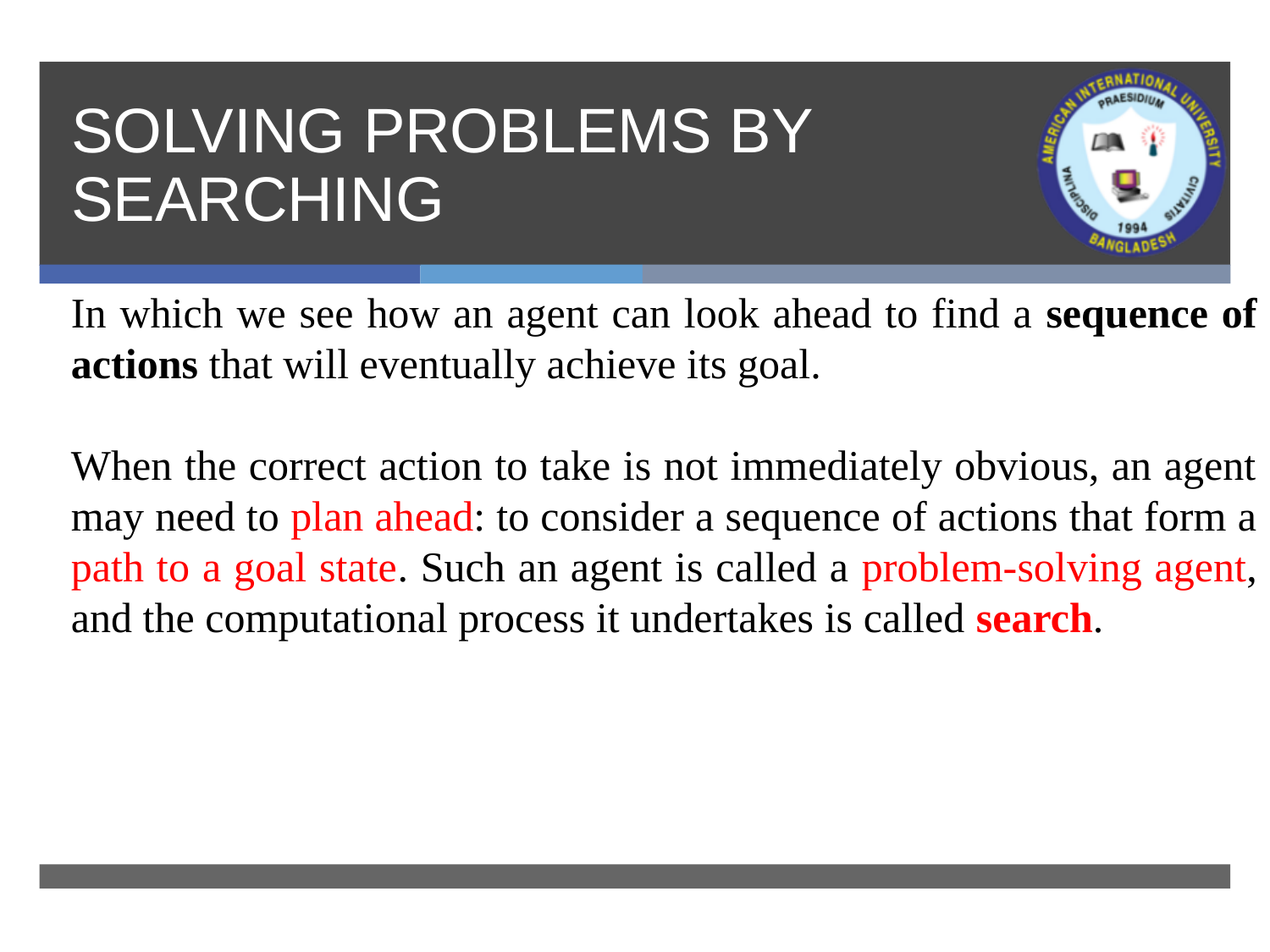

# SOLVING PROBLEMS BY SEARCHING
In which we see how an agent can look ahead to find a sequence of actions that will eventually achieve its goal.

When the correct action to take is not immediately obvious, an agent may need to plan ahead: to consider a sequence of actions that form a path to a goal state. Such an agent is called a problem-solving agent, and the computational process it undertakes is called search.